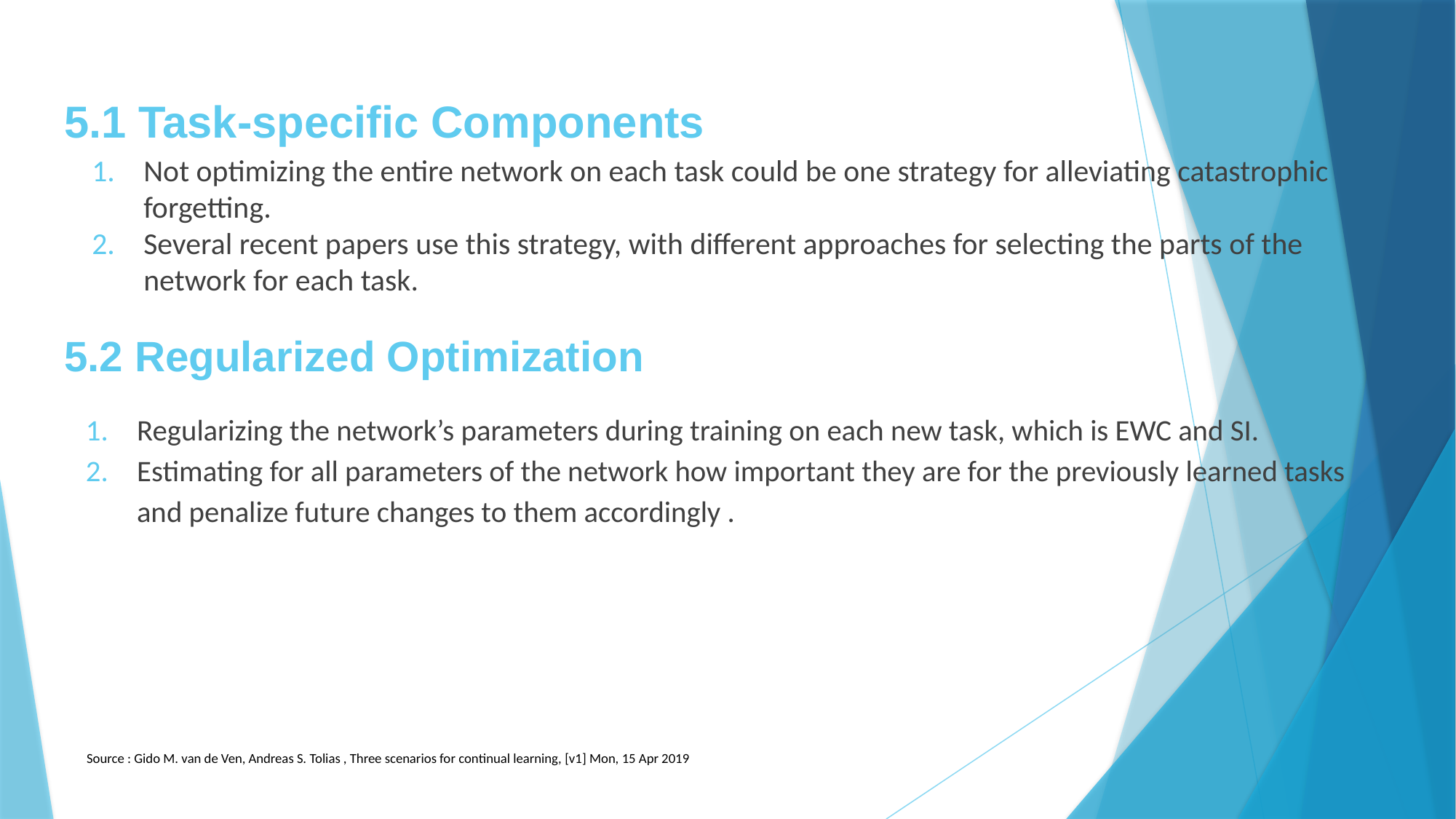

# 5.1 Task-specific Components
Not optimizing the entire network on each task could be one strategy for alleviating catastrophic forgetting.
Several recent papers use this strategy, with different approaches for selecting the parts of the network for each task.
5.2 Regularized Optimization
Regularizing the network’s parameters during training on each new task, which is EWC and SI.
Estimating for all parameters of the network how important they are for the previously learned tasks and penalize future changes to them accordingly .
Source : Gido M. van de Ven, Andreas S. Tolias , Three scenarios for continual learning, [v1] Mon, 15 Apr 2019